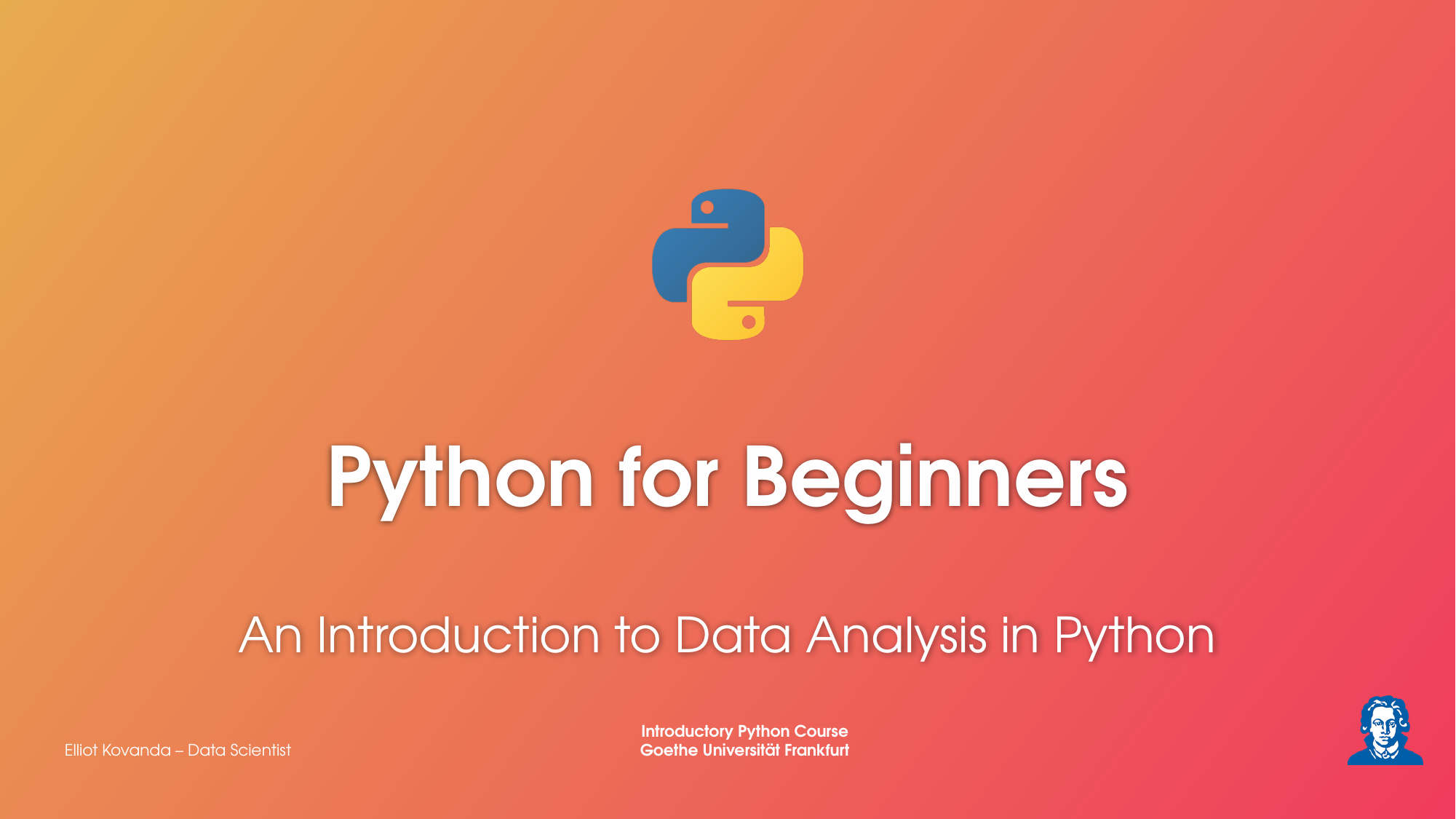

# Python for Beginners
An Introduction to Data Analysis in Python
Elliot Kovanda – Data Scientist